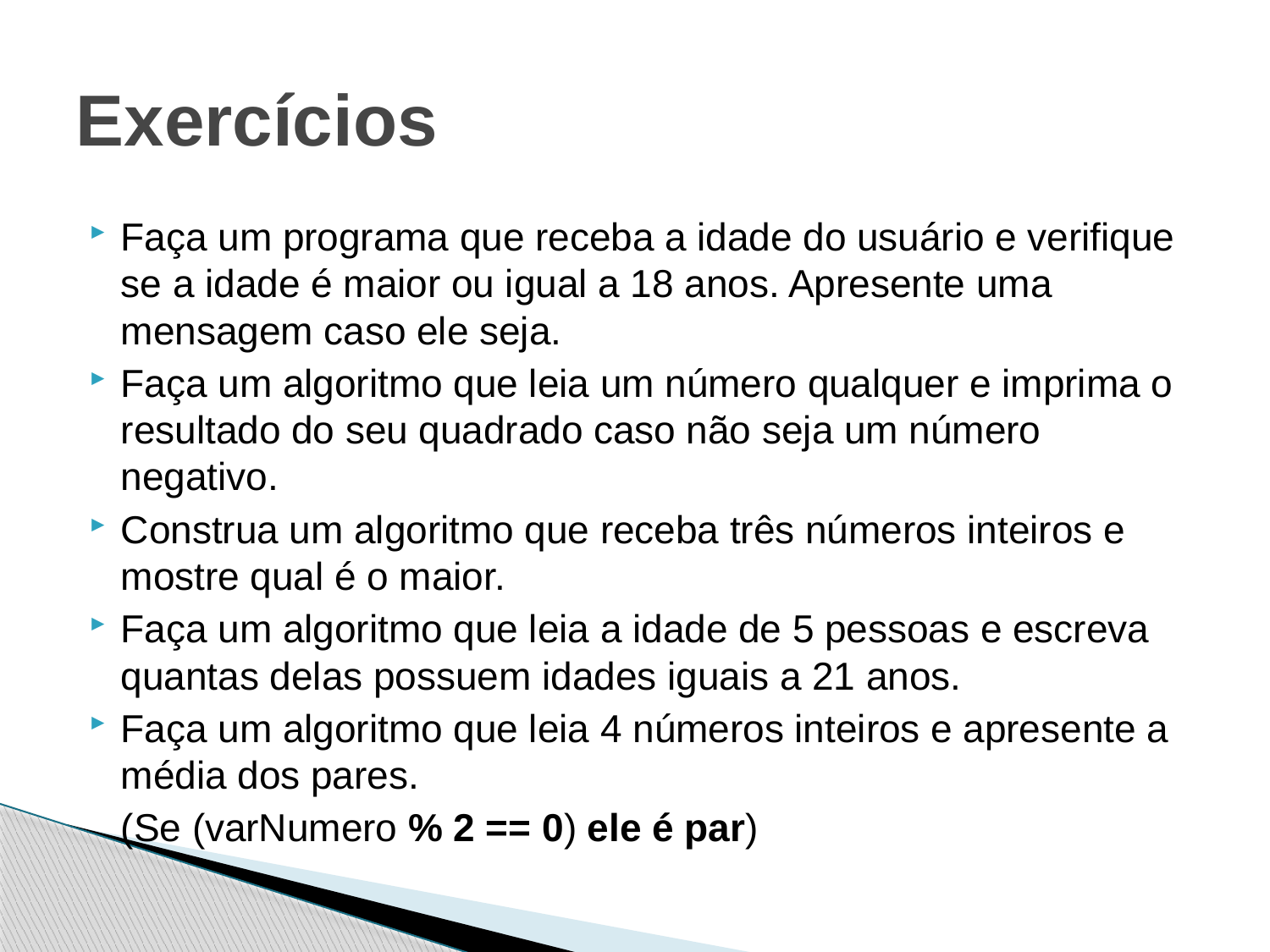

# Exercícios
Faça um programa que receba a idade do usuário e verifique se a idade é maior ou igual a 18 anos. Apresente uma mensagem caso ele seja.
Faça um algoritmo que leia um número qualquer e imprima o resultado do seu quadrado caso não seja um número negativo.
Construa um algoritmo que receba três números inteiros e mostre qual é o maior.
Faça um algoritmo que leia a idade de 5 pessoas e escreva quantas delas possuem idades iguais a 21 anos.
Faça um algoritmo que leia 4 números inteiros e apresente a média dos pares.
	(Se (varNumero % 2 == 0) ele é par)